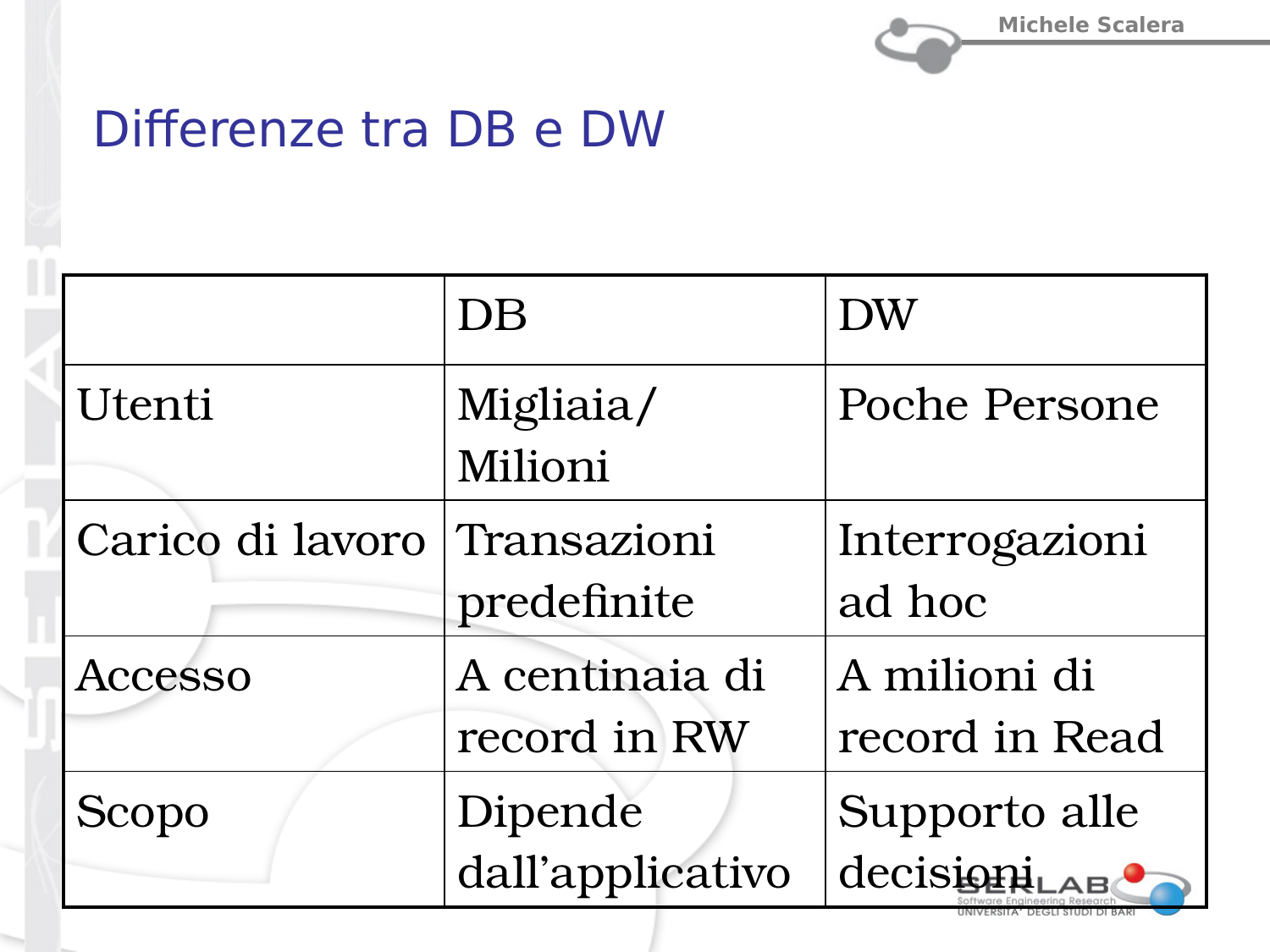

prof. Michele Scalera
# Differenze tra DB e DW
|  | DB | DW |
| --- | --- | --- |
| Utenti | Migliaia/Milioni | Poche Persone |
| Carico di lavoro | Transazioni predefinite | Interrogazioni ad hoc |
| Accesso | A centinaia di record in RW | A milioni di record in Read |
| Scopo | Dipende dall’applicativo | Supporto alle decisioni |